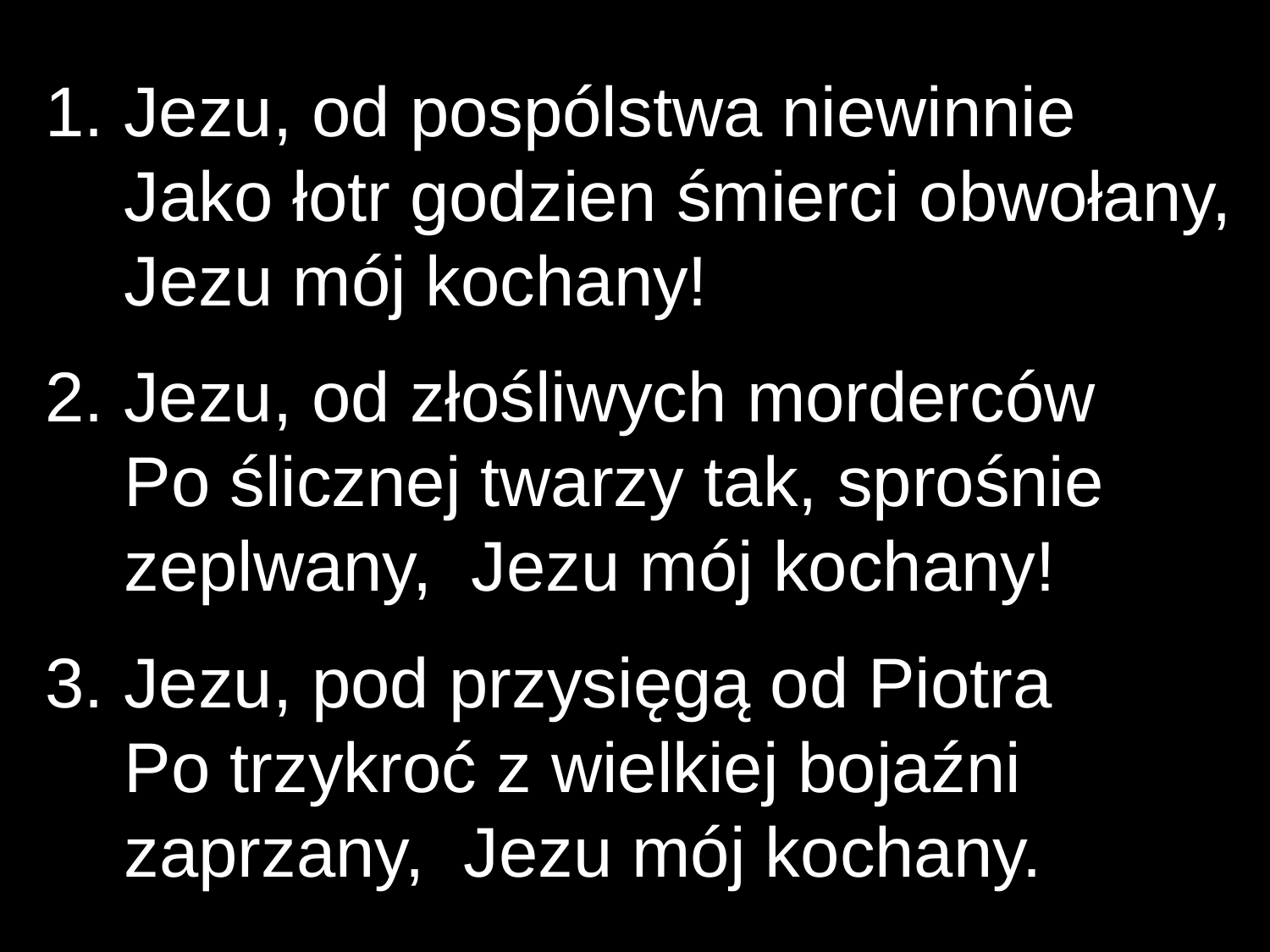

1. Jezu, od pospólstwa niewinnie
    Jako łotr godzien śmierci obwołany,
    Jezu mój kochany!

2. Jezu, od złośliwych morderców
    Po ślicznej twarzy tak, sprośnie
    zeplwany,  Jezu mój kochany!

3. Jezu, pod przysięgą od Piotra
    Po trzykroć z wielkiej bojaźni
    zaprzany,  Jezu mój kochany.